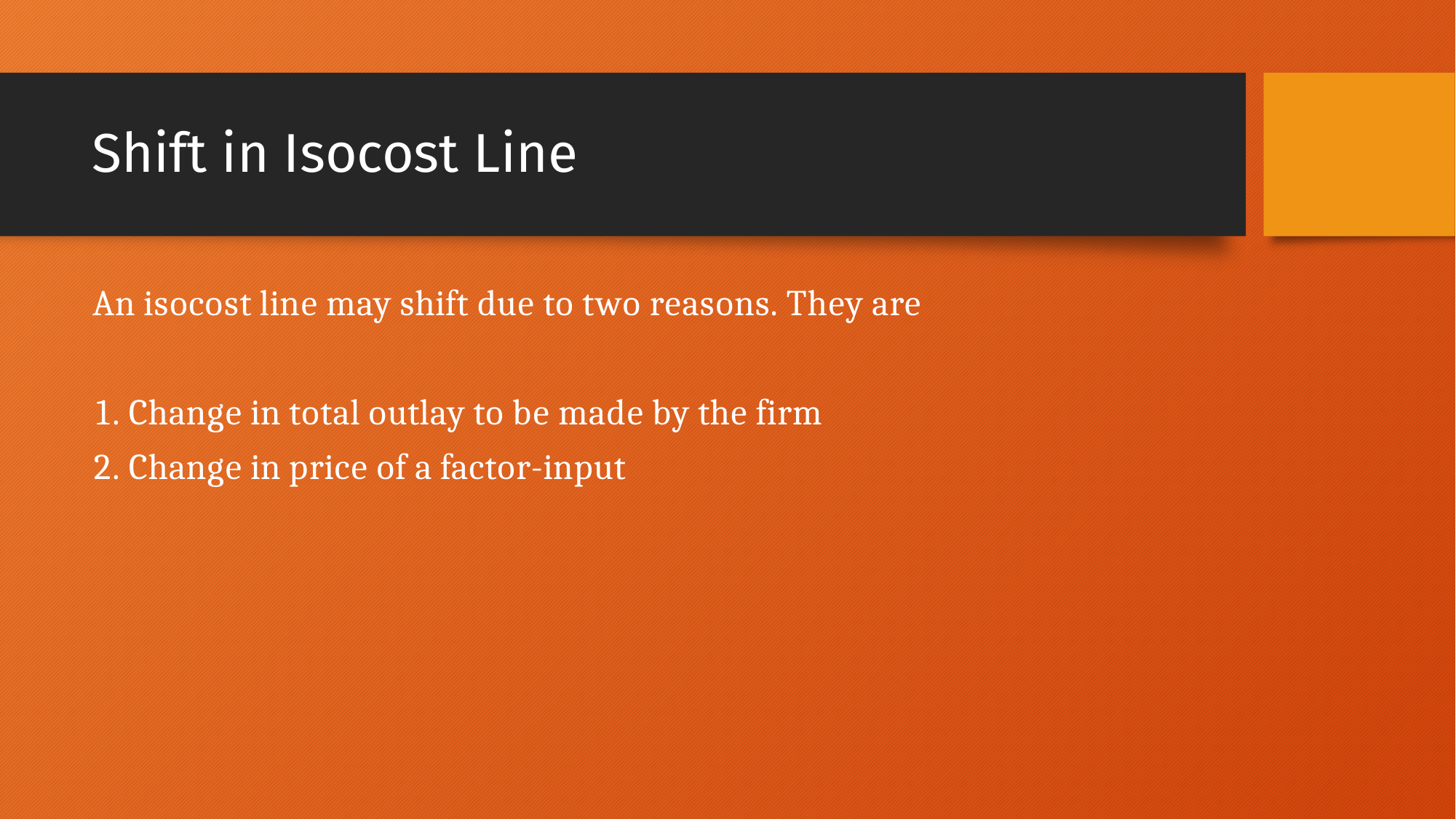

# Shift in Isocost Line
An isocost line may shift due to two reasons. They are

1. Change in total outlay to be made by the firm
2. Change in price of a factor-input